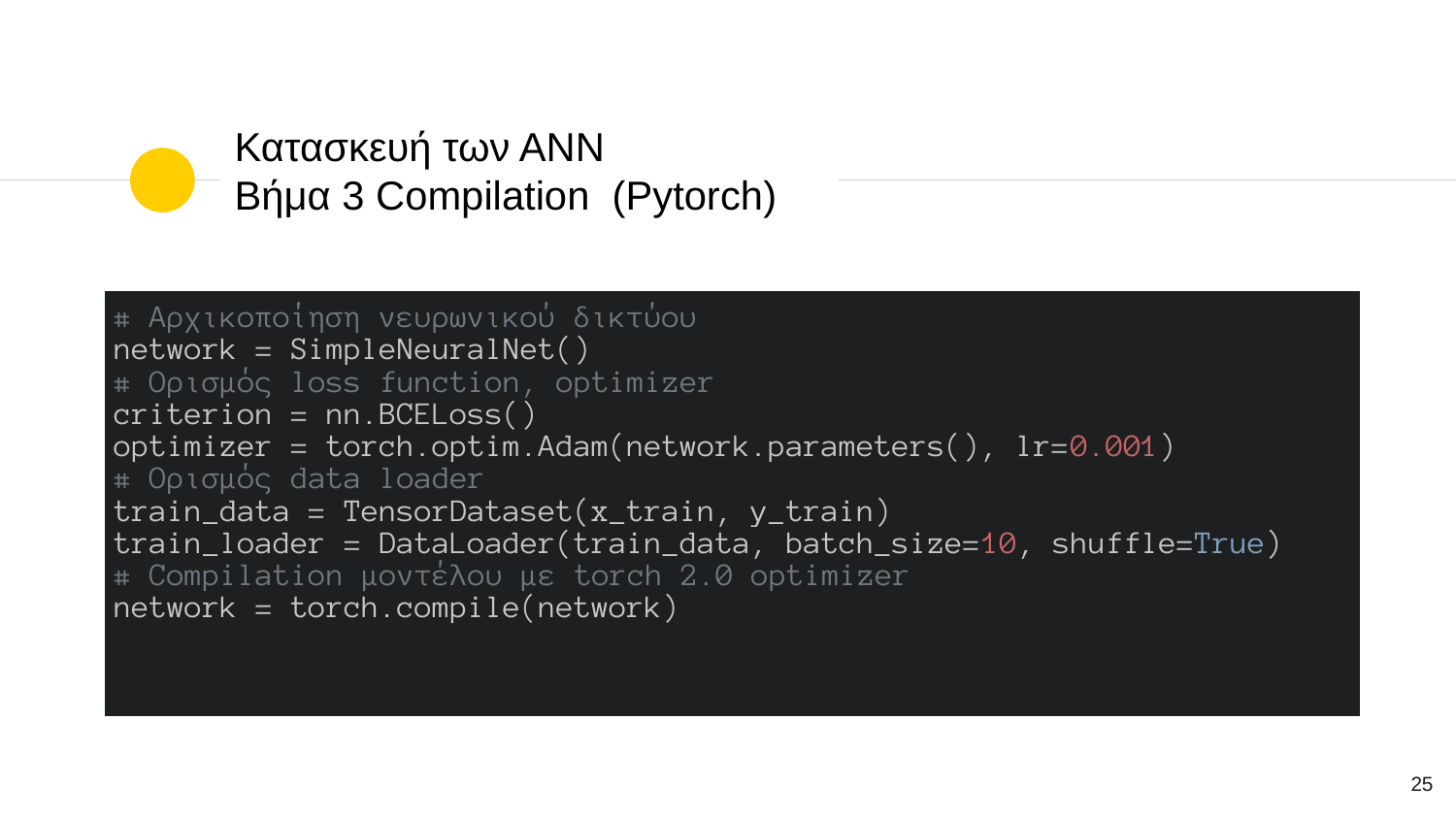

# Κατασκευή των ΑΝΝ Βήμα 3 Compilation  (Pytorch)
| # Αρχικοποίηση νευρωνικού δικτύου network = SimpleNeuralNet() # Ορισμός loss function, optimizer criterion = nn.BCELoss() optimizer = torch.optim.Adam(network.parameters(), lr=0.001) # Ορισμός data loader train\_data = TensorDataset(x\_train, y\_train) train\_loader = DataLoader(train\_data, batch\_size=10, shuffle=True) # Compilation μοντέλου με torch 2.0 optimizer network = torch.compile(network) |
| --- |
25